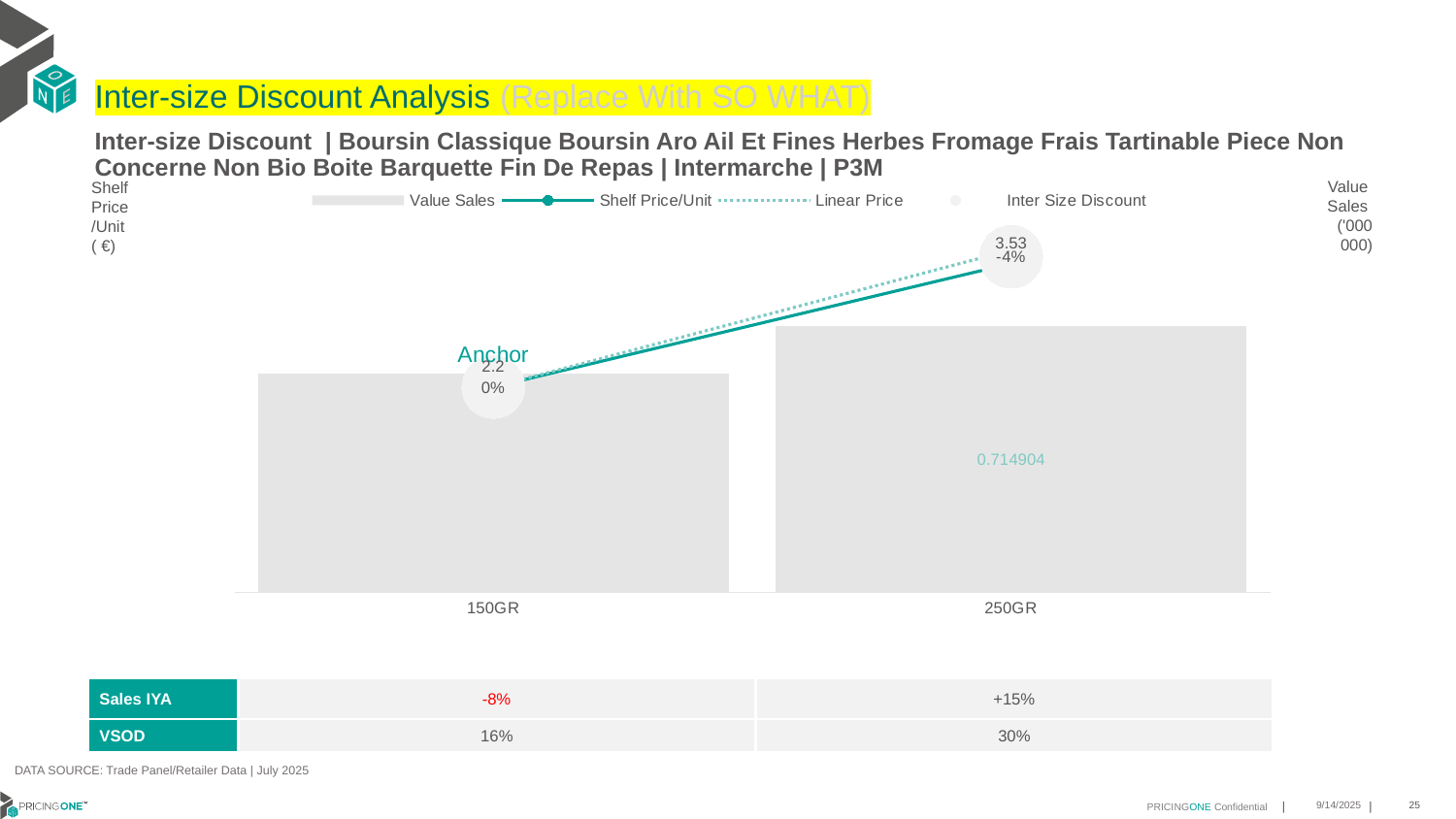

# Inter-size Discount Analysis (Replace With SO WHAT)
Inter-size Discount  | Boursin Classique Boursin Aro Ail Et Fines Herbes Fromage Frais Tartinable Piece Non Concerne Non Bio Boite Barquette Fin De Repas | Intermarche | P3M
Shelf
Price
/Unit
( €)

### Chart

| Category | Value Sales | Shelf Price/Unit | Linear Price | Inter Size Discount |
|---|---|---|---|---|
| 150GR | 0.588575 | 2.205 | 2.205 | 2.205 |
| 250GR | 0.714904 | 3.5303 | 3.6750000000000003 | 3.60265 |
Value
Sales
('000 000)
| Sales IYA | -8% | +15% |
| --- | --- | --- |
| VSOD | 16% | 30% |
DATA SOURCE: Trade Panel/Retailer Data | July 2025

9/14/2025
25